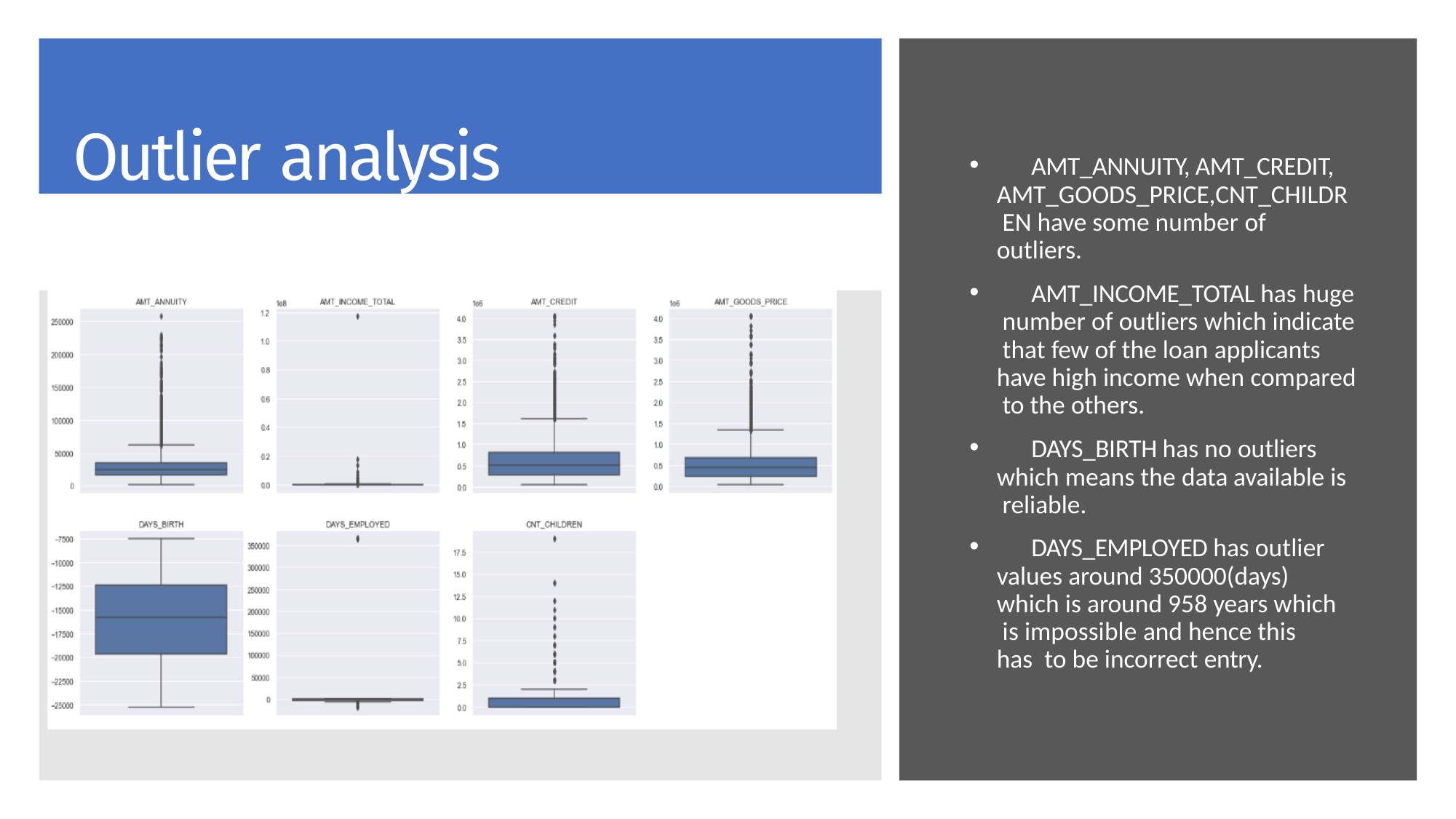

# Outlier analysis

	AMT_ANNUITY, AMT_CREDIT,  AMT_GOODS_PRICE,CNT_CHILDR  EN have some number of outliers.
	AMT_INCOME_TOTAL has huge  number of outliers which indicate  that few of the loan applicants  have high income when compared  to the others.
	DAYS_BIRTH has no outliers  which means the data available is  reliable.
	DAYS_EMPLOYED has outlier  values around 350000(days)  which is around 958 years which  is impossible and hence this has  to be incorrect entry.